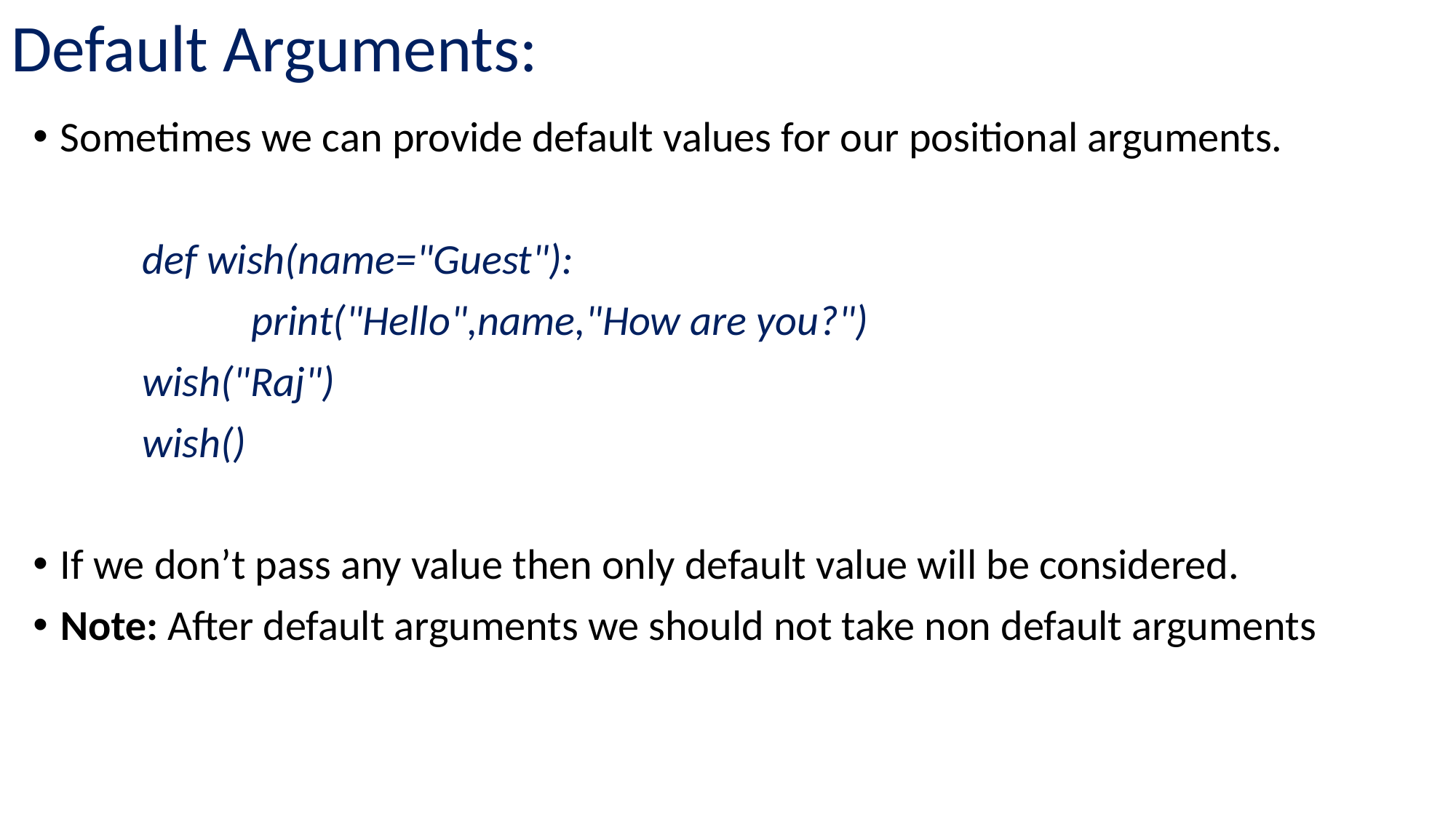

# Default Arguments:
Sometimes we can provide default values for our positional arguments.

	def wish(name="Guest"):
		print("Hello",name,"How are you?")
	wish("Raj")
	wish()

If we don’t pass any value then only default value will be considered.
Note: After default arguments we should not take non default arguments